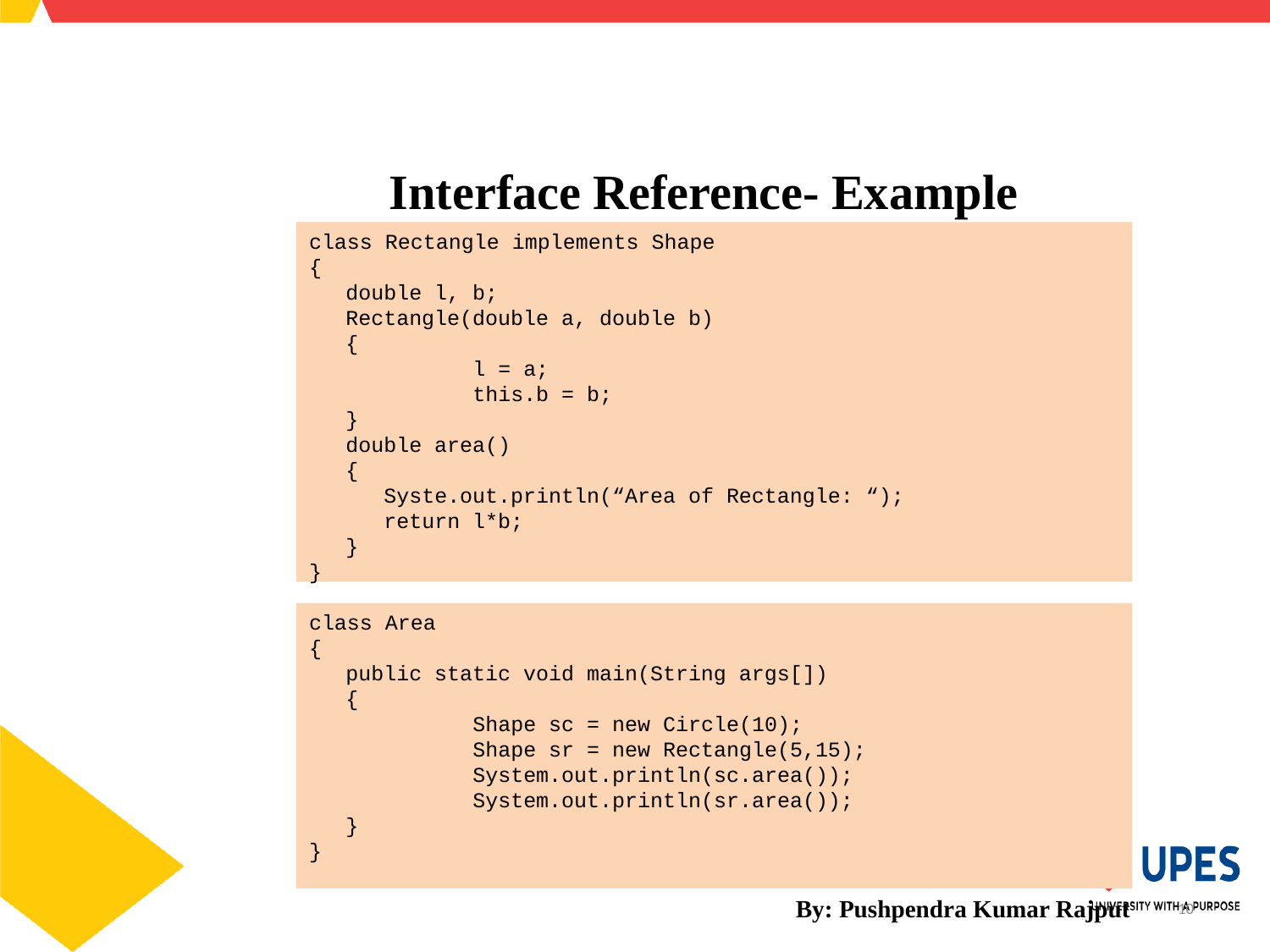

Interface Reference- Example
class Rectangle implements Shape
{
	double l, b;
	Rectangle(double a, double b)
	{
		l = a;
		this.b = b;
	}
	double area()
	{
	   Syste.out.println(“Area of Rectangle: “);
	   return l*b;
	}
}
class Area
{
	public static void main(String args[])
	{
		Shape sc = new Circle(10);
		Shape sr = new Rectangle(5,15);
		System.out.println(sc.area());
		System.out.println(sr.area());
	}
}
By: Pushpendra Kumar Rajput
10